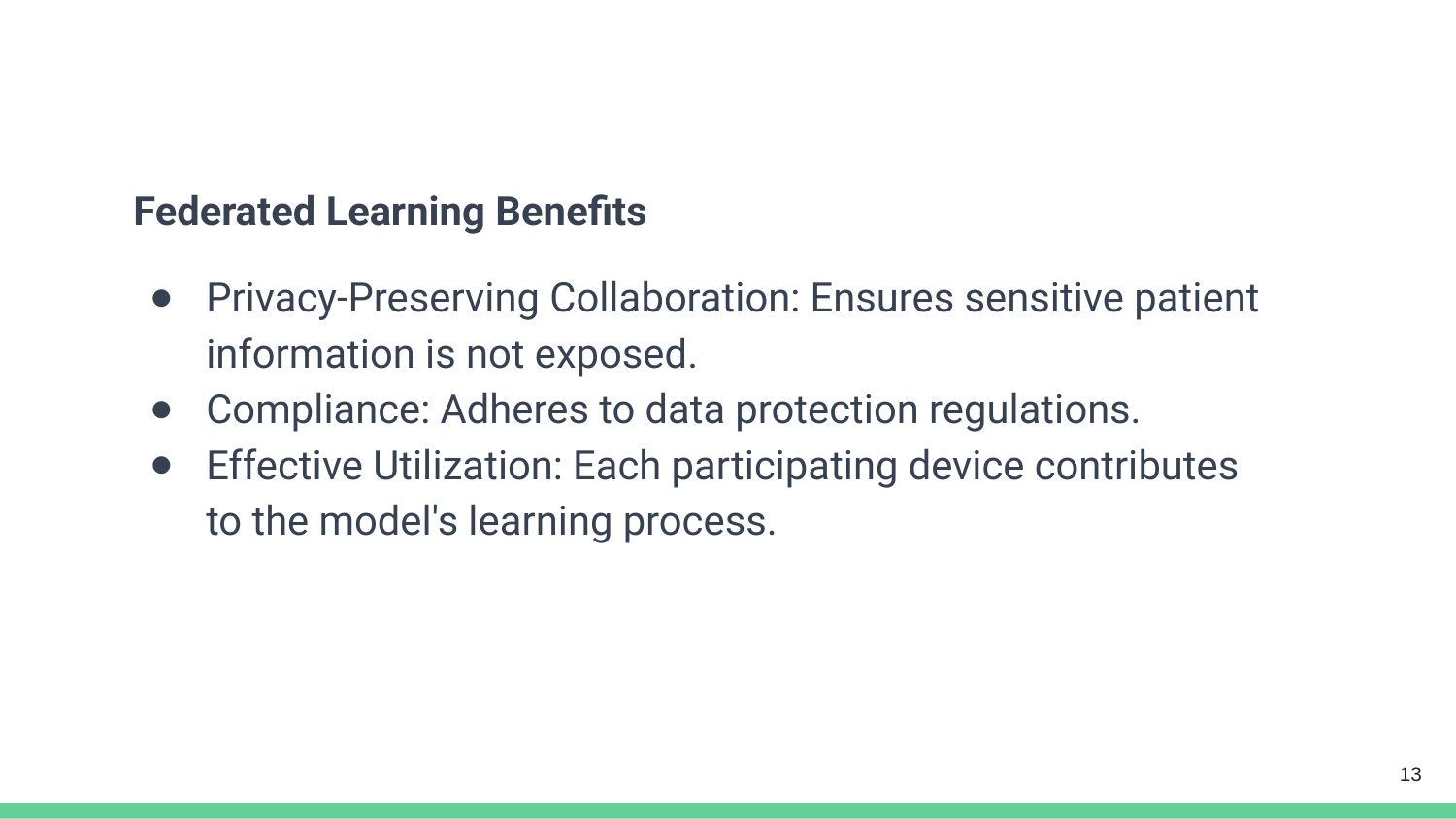

Federated Learning Benefits
Privacy-Preserving Collaboration: Ensures sensitive patient information is not exposed.
Compliance: Adheres to data protection regulations.
Effective Utilization: Each participating device contributes to the model's learning process.
13